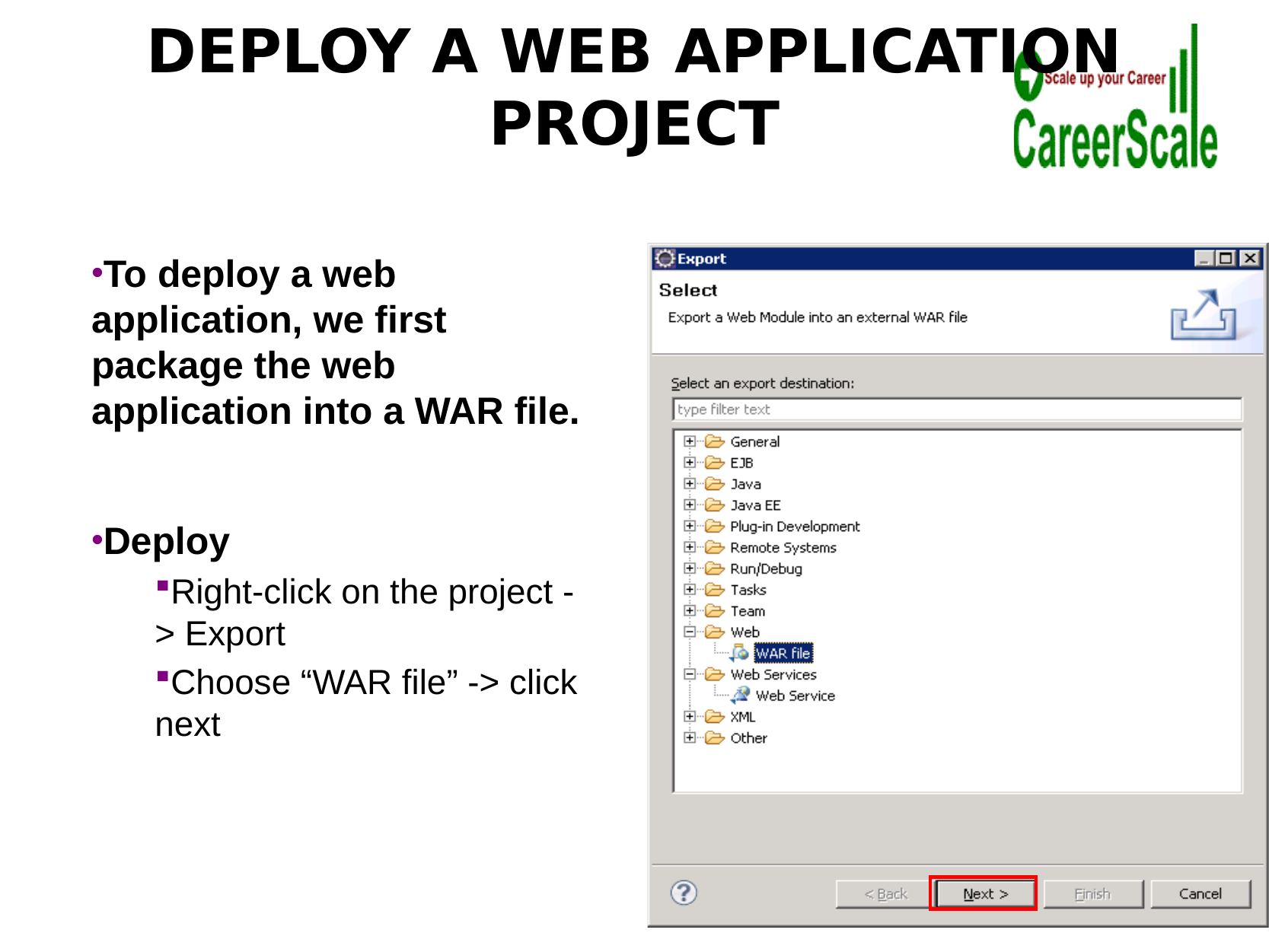

# Deploy A Web Application Project

To deploy a web application, we first package the web application into a WAR file.

Deploy
Right-click on the project -> Export
Choose “WAR file” -> click next
*